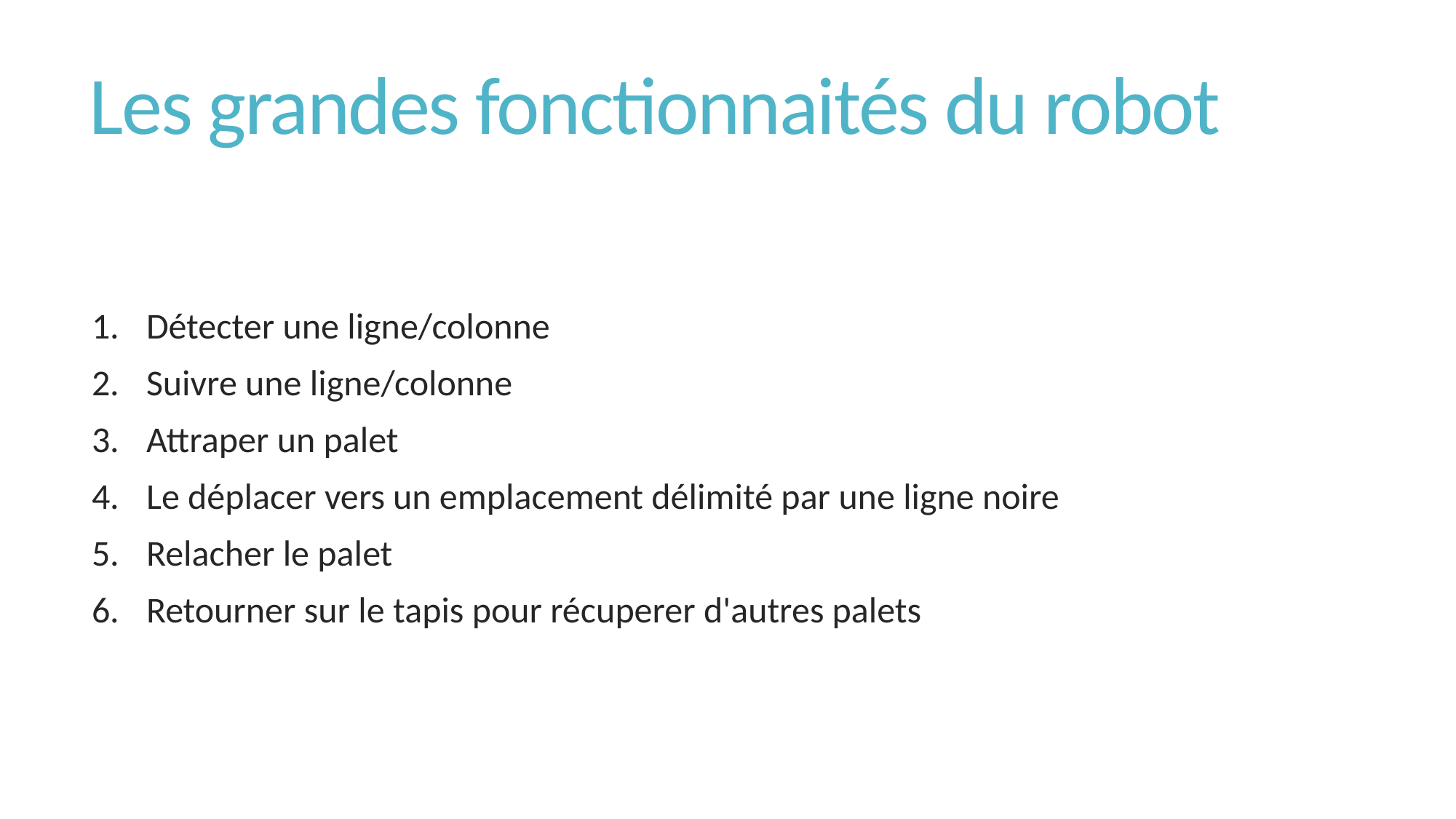

# Les grandes fonctionnaités du robot

Détecter une ligne/colonne
Suivre une ligne/colonne
Attraper un palet
Le déplacer vers un emplacement délimité par une ligne noire
Relacher le palet
Retourner sur le tapis pour récuperer d'autres palets